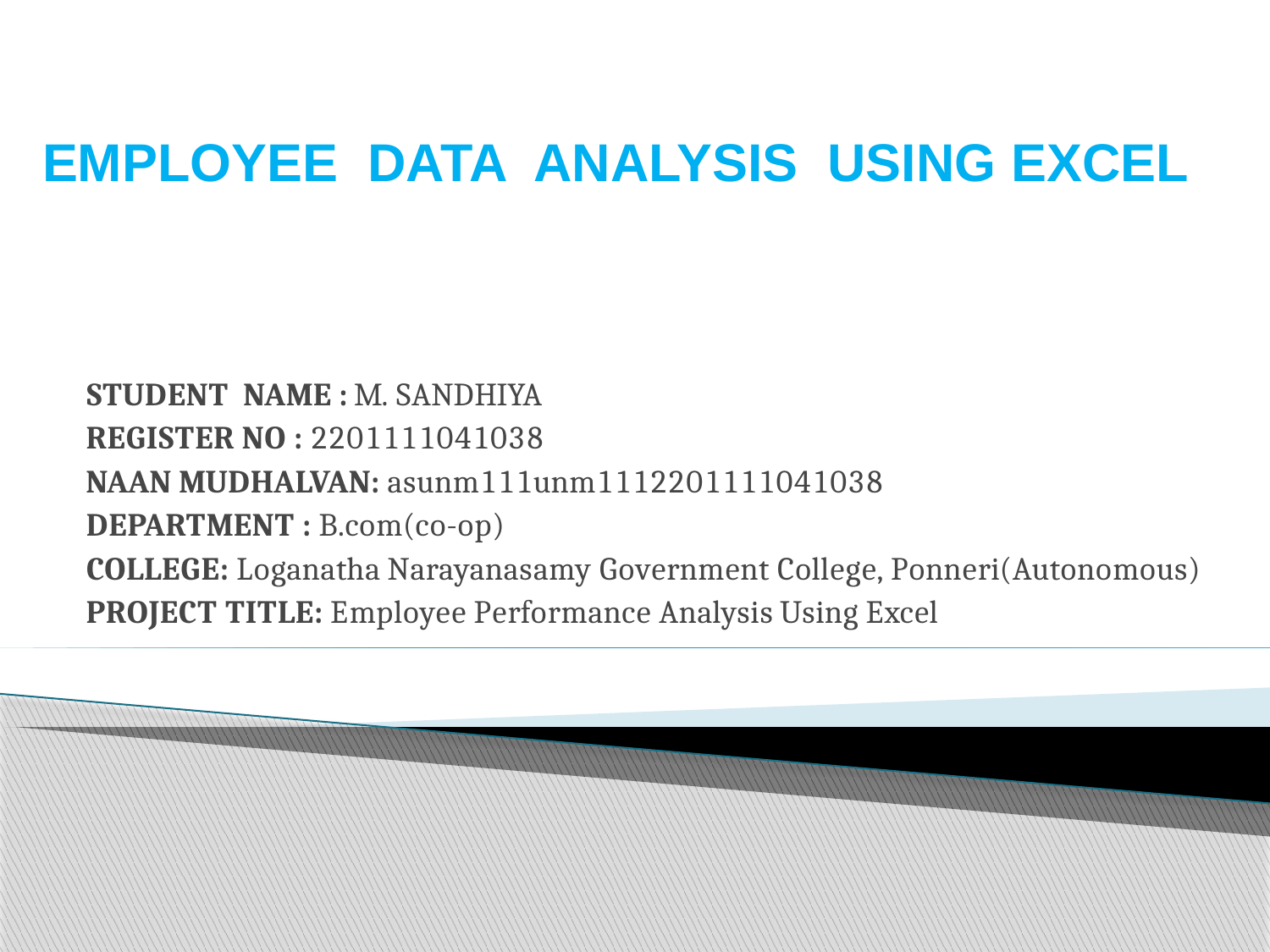

# EMPLOYEE  DATA  ANALYSIS  USING EXCEL
STUDENT  NAME : M. SANDHIYA
REGISTER NO : 2201111041038
NAAN MUDHALVAN: asunm111unm1112201111041038
DEPARTMENT : B.com(co-op)
COLLEGE: Loganatha Narayanasamy Government College, Ponneri(Autonomous)
PROJECT TITLE: Employee Performance Analysis Using Excel